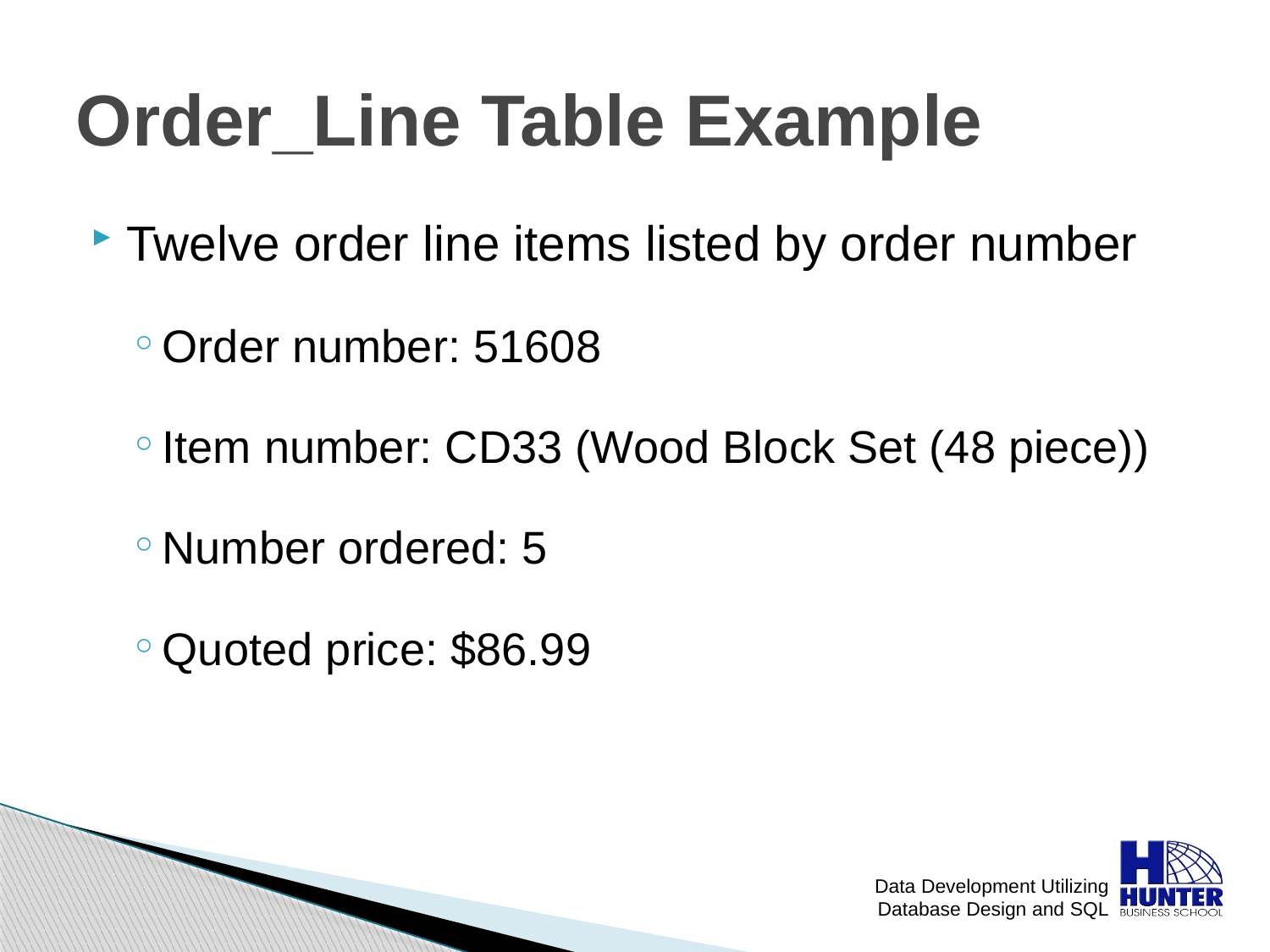

# Order_Line Table Example
Twelve order line items listed by order number
Order number: 51608
Item number: CD33 (Wood Block Set (48 piece))
Number ordered: 5
Quoted price: $86.99